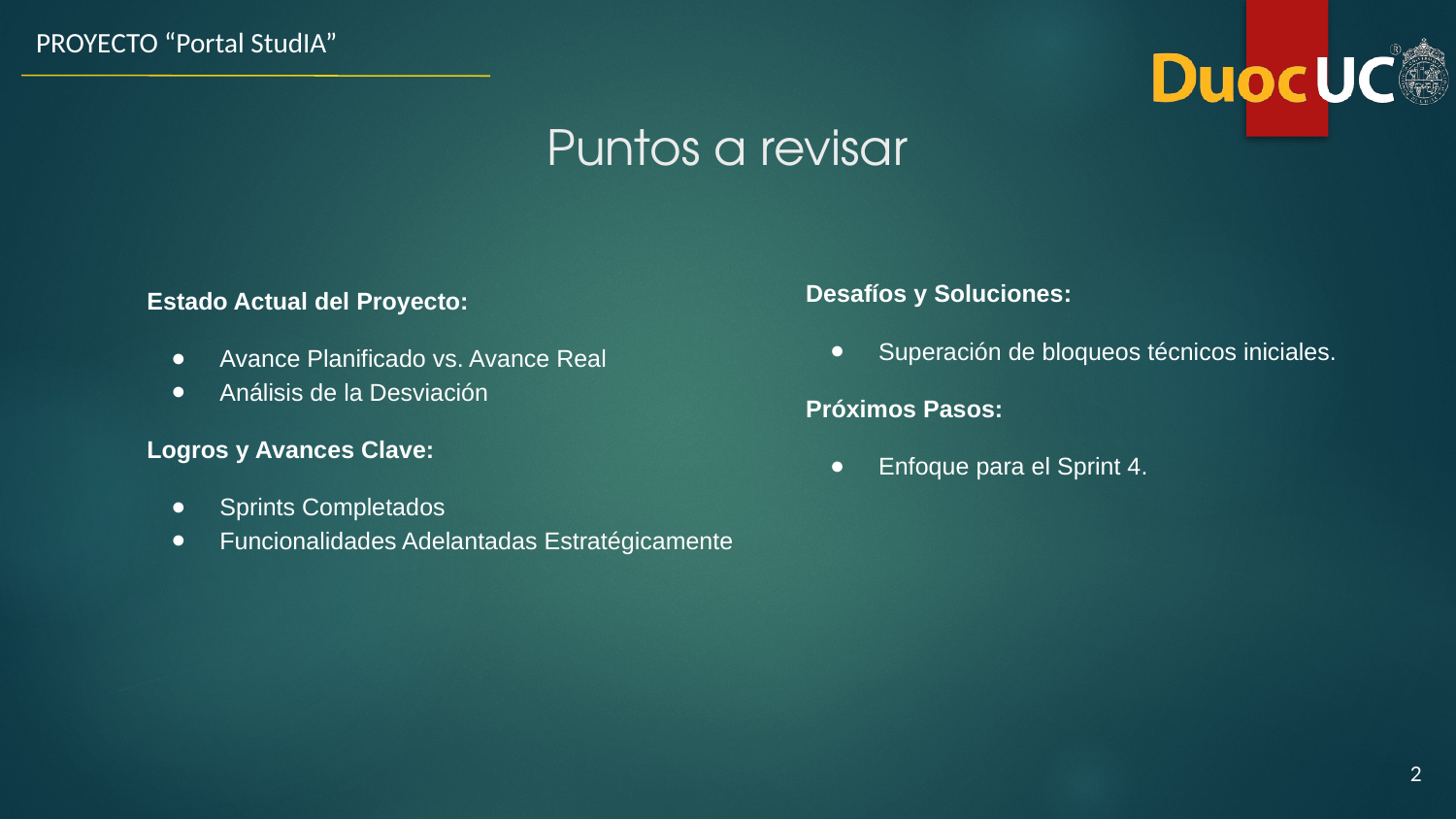

PROYECTO “Portal StudIA”

# Puntos a revisar

Desafíos y Soluciones:
Superación de bloqueos técnicos iniciales.
Próximos Pasos:
Enfoque para el Sprint 4.
Estado Actual del Proyecto:
Avance Planificado vs. Avance Real
Análisis de la Desviación
Logros y Avances Clave:
Sprints Completados
Funcionalidades Adelantadas Estratégicamente
2